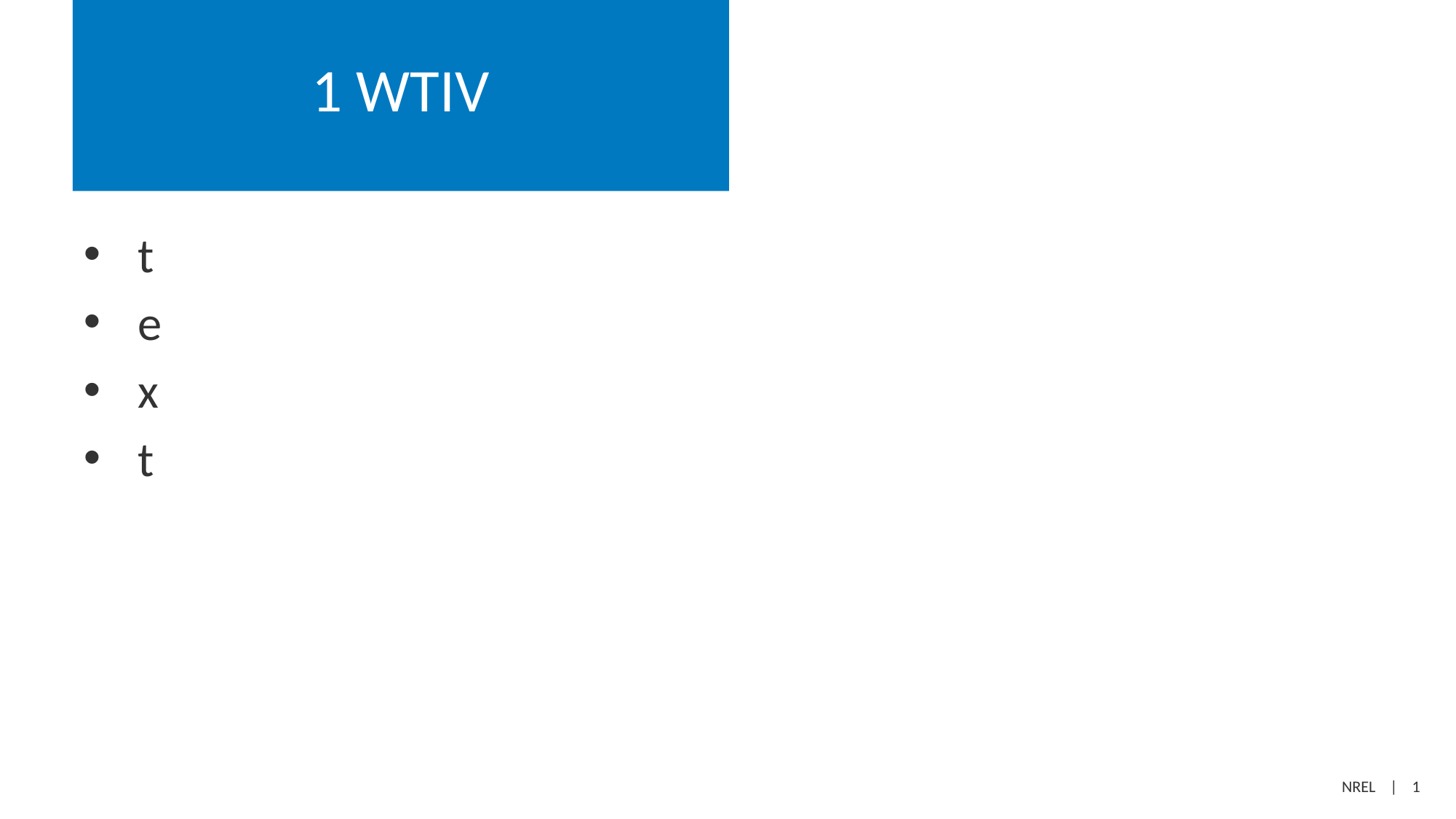

# 1 WTIV
t
e
x
t